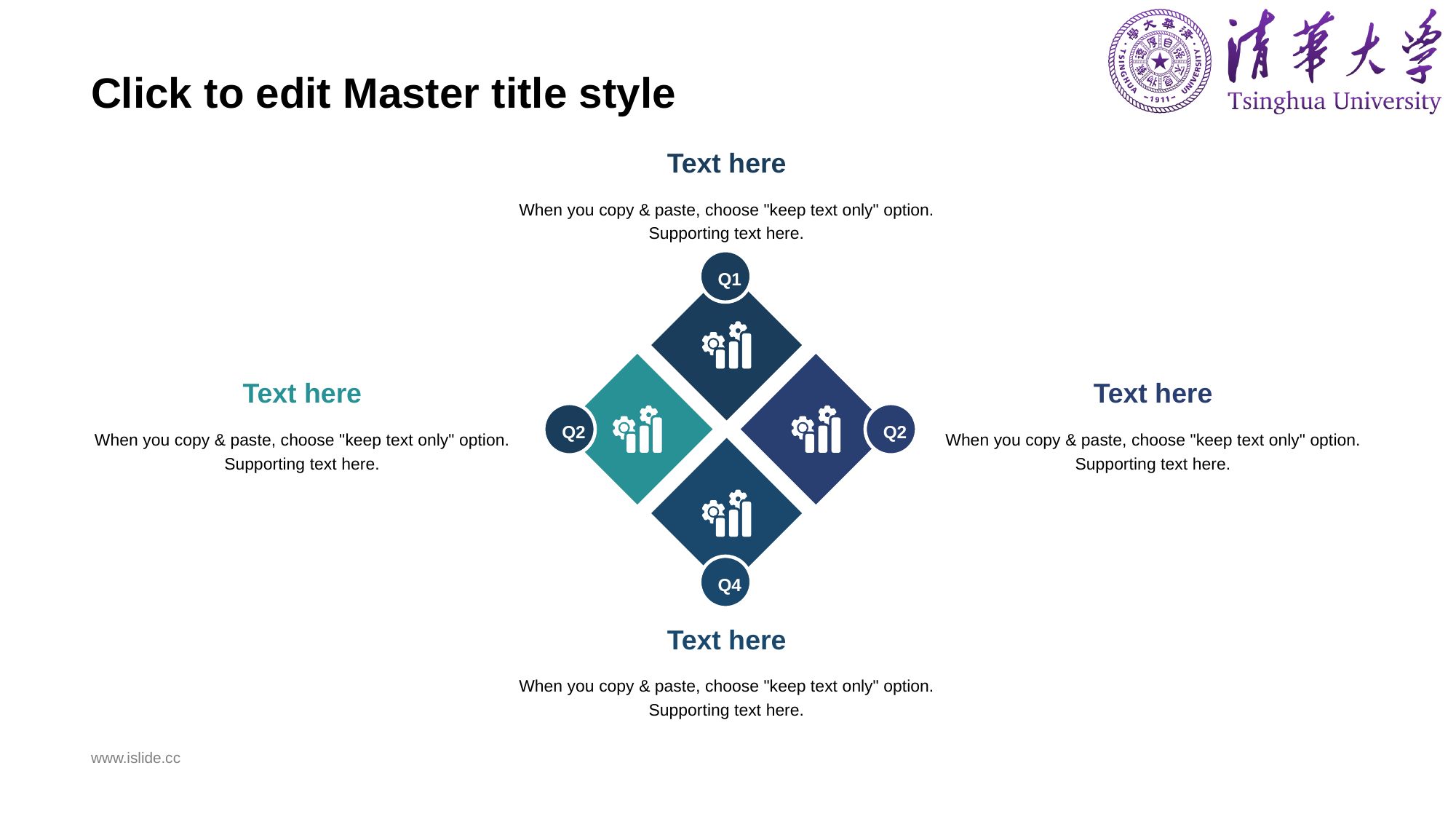

# Click to edit Master title style
Text here
When you copy & paste, choose "keep text only" option.
Supporting text here.
Q1

Text here
When you copy & paste, choose "keep text only" option.
Supporting text here.
Text here
When you copy & paste, choose "keep text only" option.
Supporting text here.
Q2
Q2

Q4
Text here
When you copy & paste, choose "keep text only" option.
Supporting text here.
www.islide.cc
22